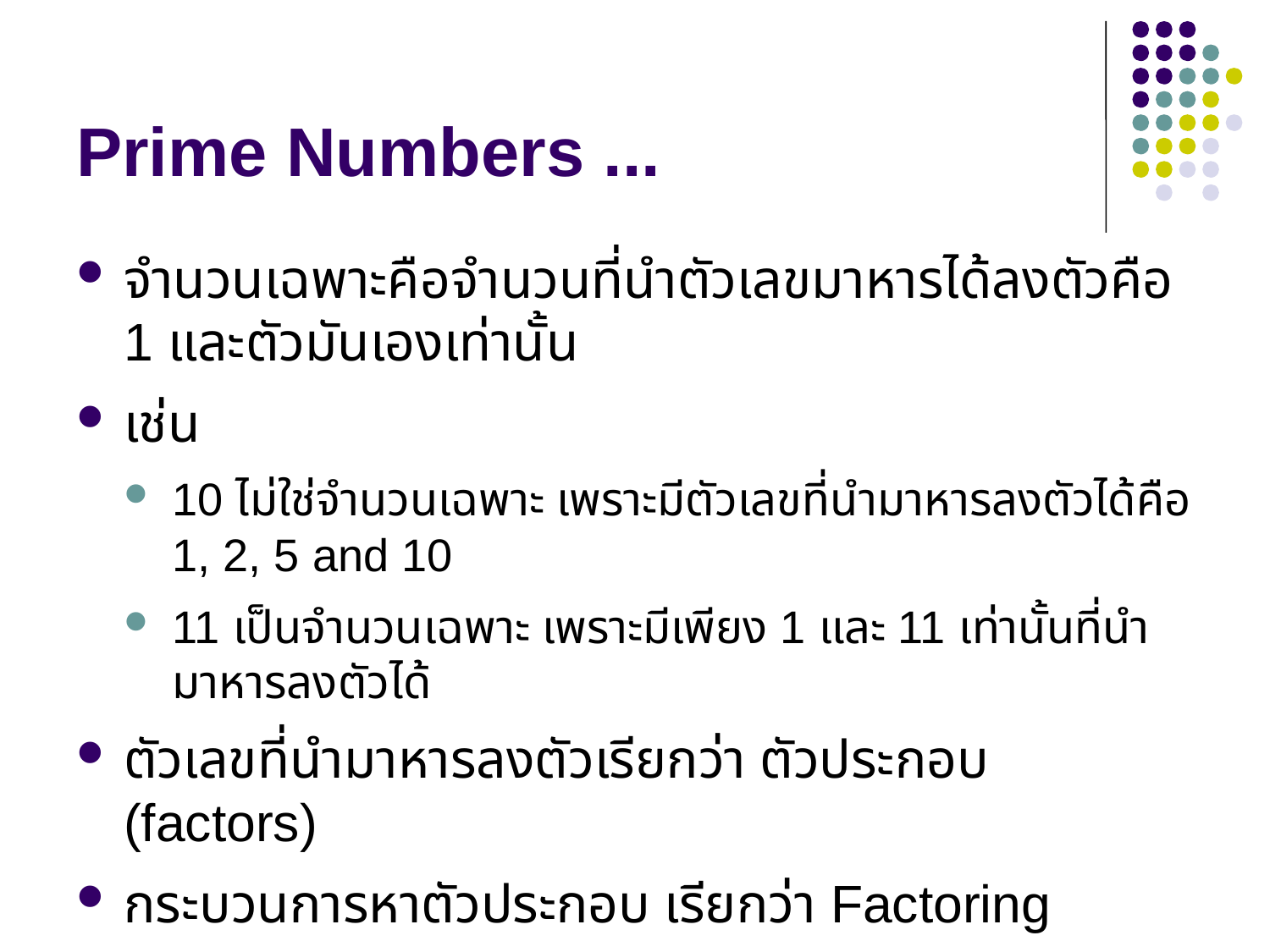

# Prime Numbers ...
จำนวนเฉพาะคือจำนวนที่นำตัวเลขมาหารได้ลงตัวคือ 1 และตัวมันเองเท่านั้น
เช่น
10 ไม่ใช่จำนวนเฉพาะ เพราะมีตัวเลขที่นำมาหารลงตัวได้คือ 1, 2, 5 and 10
11 เป็นจำนวนเฉพาะ เพราะมีเพียง 1 และ 11 เท่านั้นที่นำมาหารลงตัวได้
ตัวเลขที่นำมาหารลงตัวเรียกว่า ตัวประกอบ (factors)
กระบวนการหาตัวประกอบ เรียกว่า Factoring